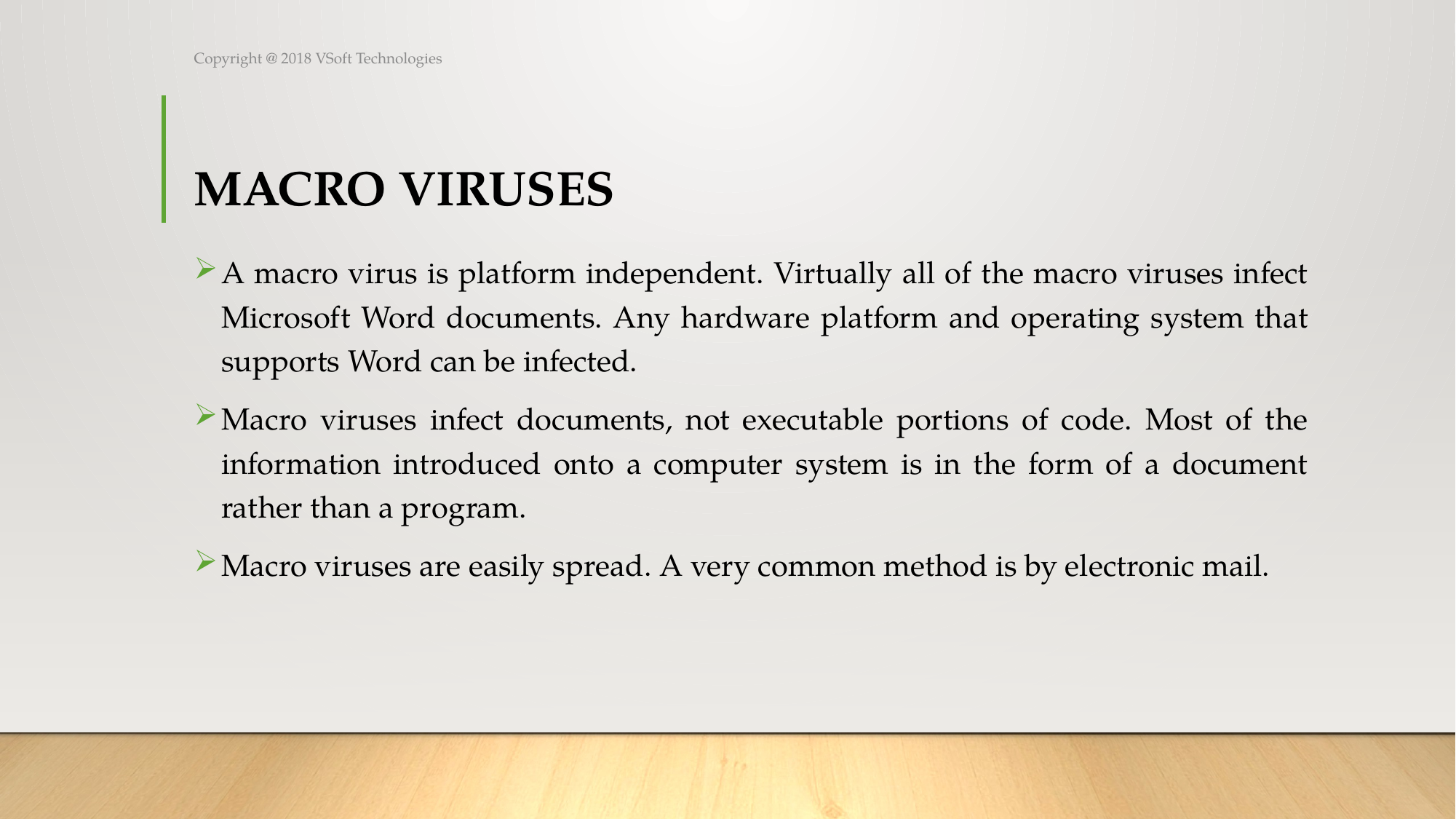

Copyright @ 2018 VSoft Technologies
# MACRO VIRUSES
A macro virus is platform independent. Virtually all of the macro viruses infect Microsoft Word documents. Any hardware platform and operating system that supports Word can be infected.
Macro viruses infect documents, not executable portions of code. Most of the information introduced onto a computer system is in the form of a document rather than a program.
Macro viruses are easily spread. A very common method is by electronic mail.